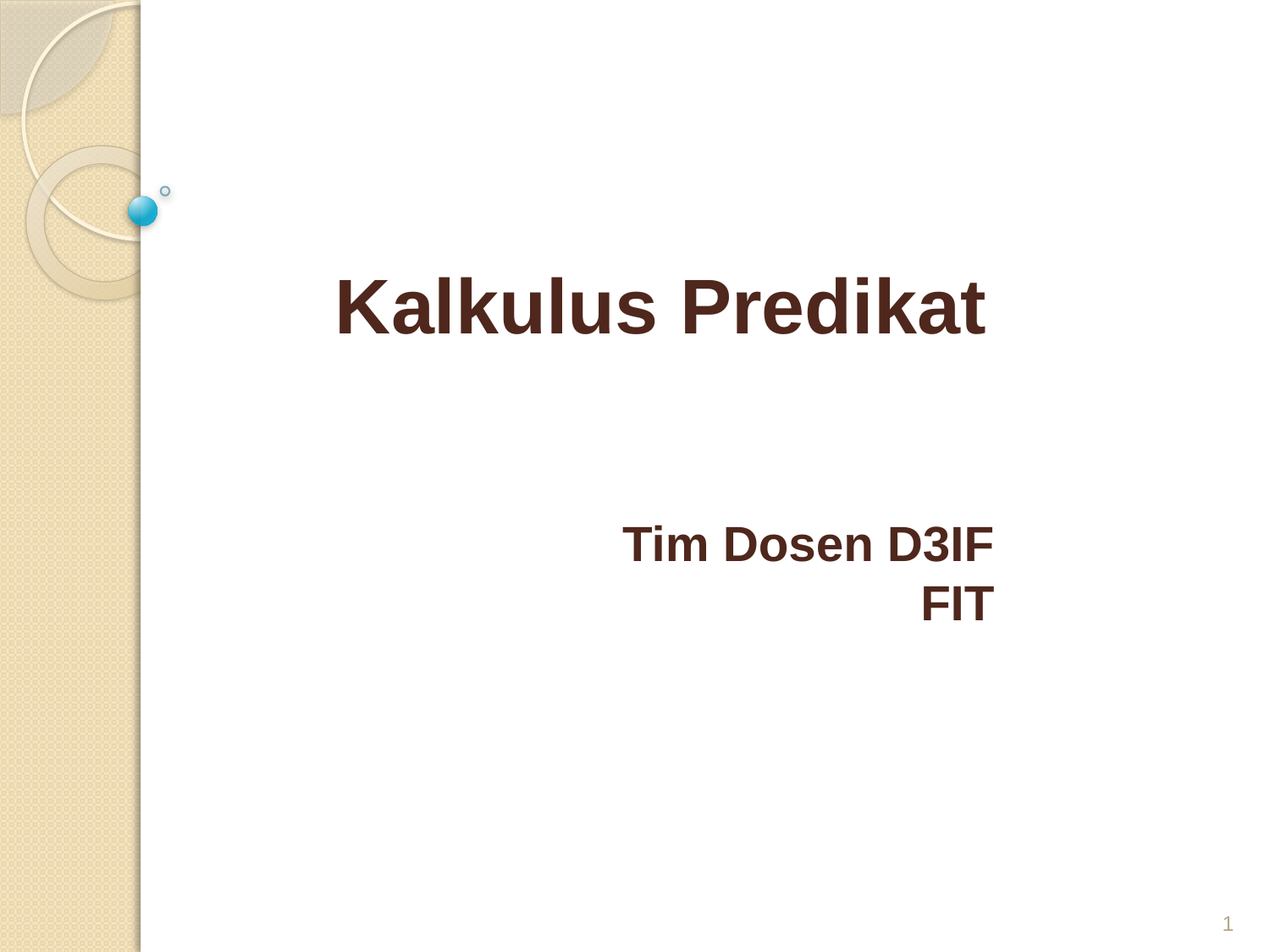

Kalkulus Predikat
Tim Dosen D3IF
FIT
1